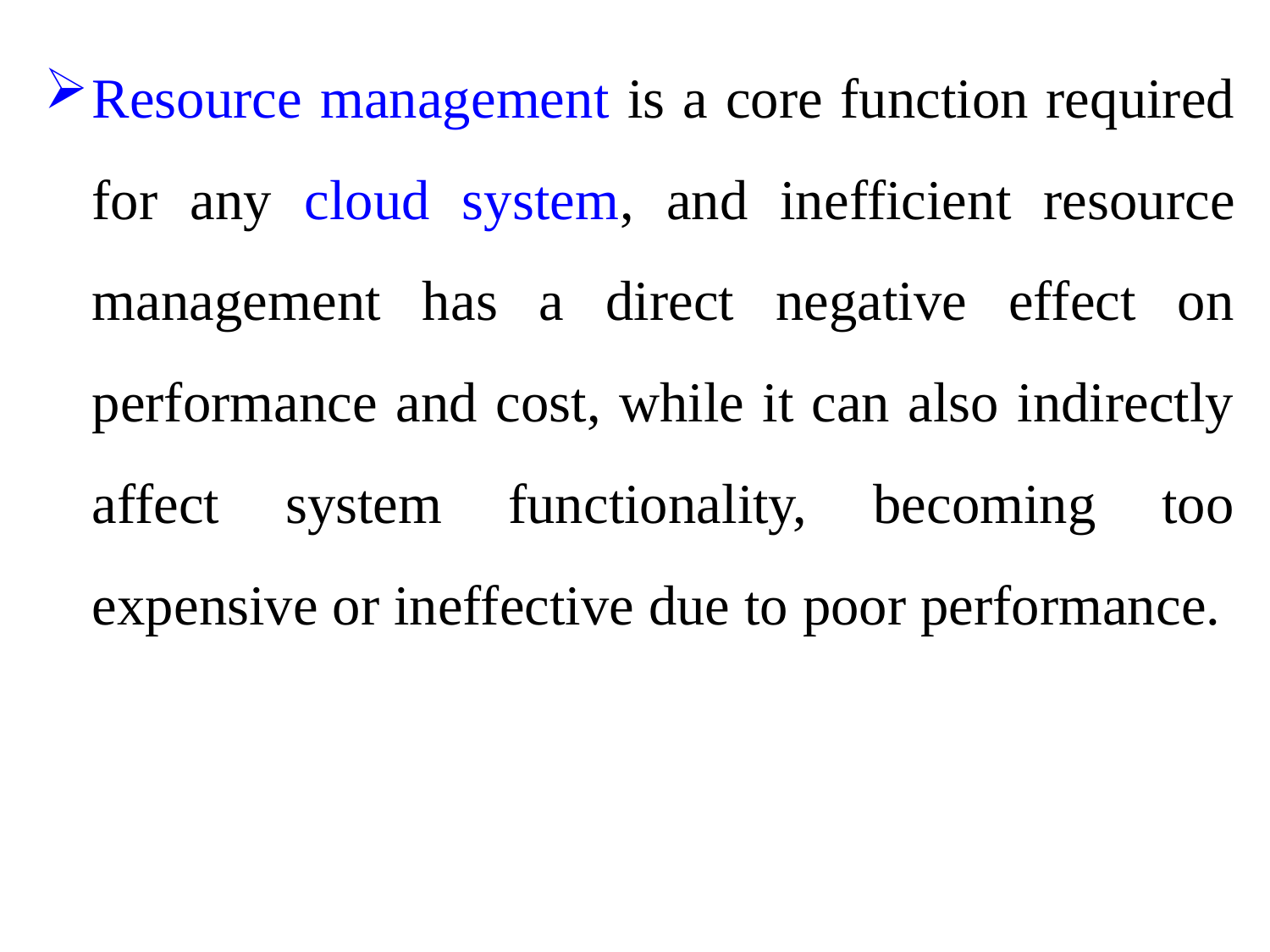

Resource management is a core function required for any cloud system, and inefficient resource management has a direct negative effect on performance and cost, while it can also indirectly affect system functionality, becoming too expensive or ineffective due to poor performance.